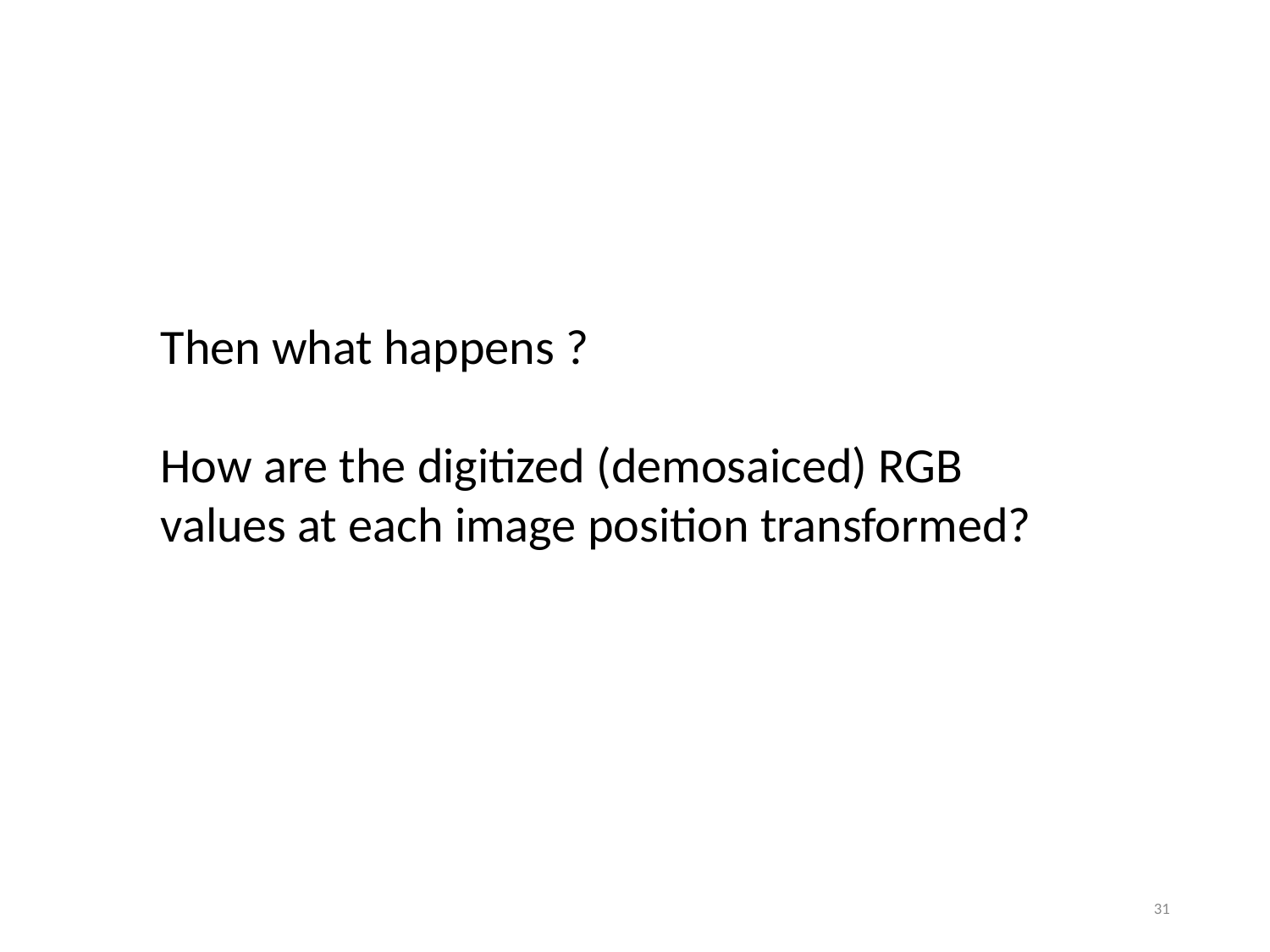

Then what happens ?

How are the digitized (demosaiced) RGB values at each image position transformed?
31